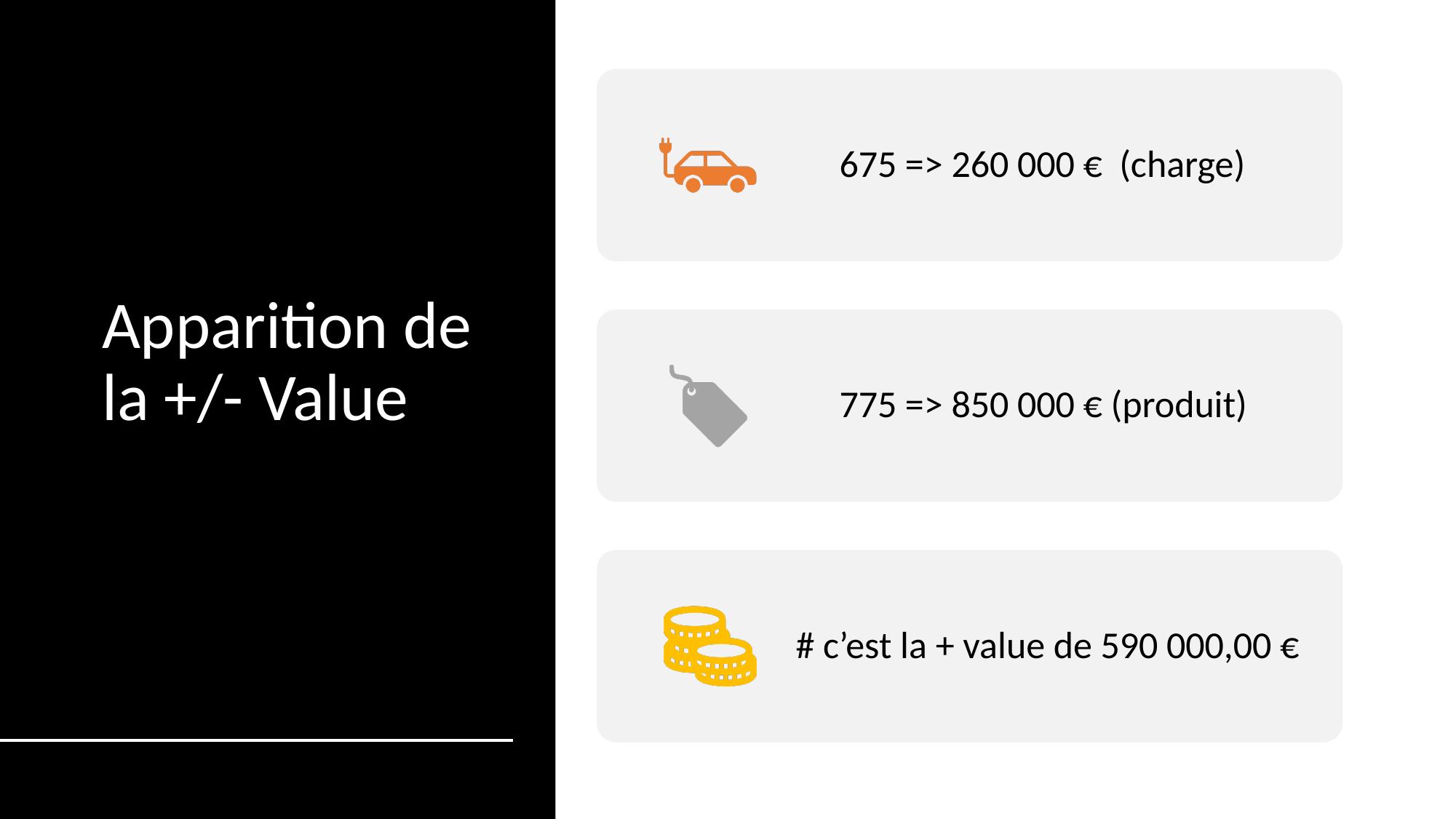

# Apparition de la +/- Value
675 => 260 000 €  (charge)
775 => 850 000 € (produit)
# c’est la + value de 590 000,00 €